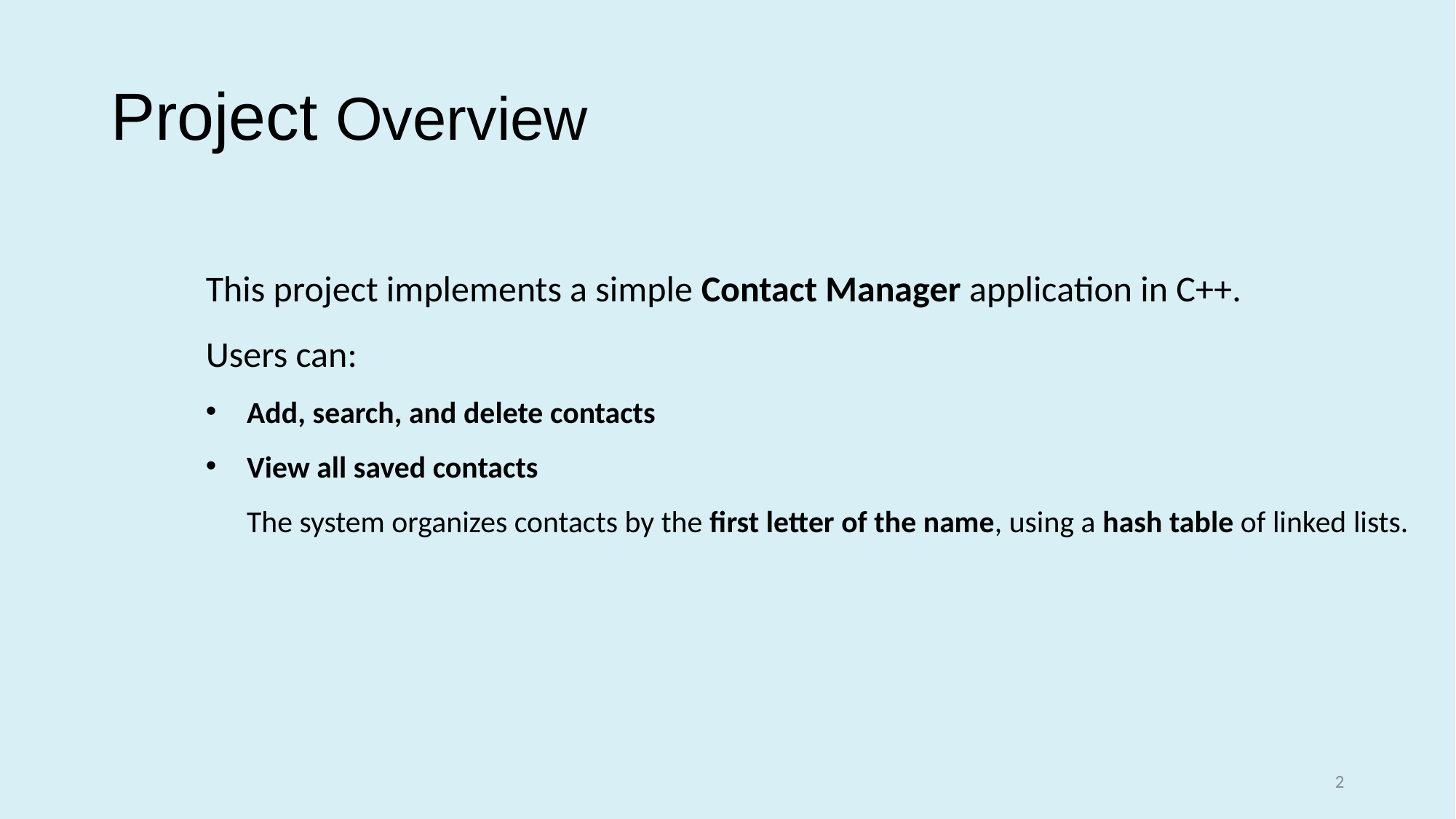

# Project Overview
This project implements a simple Contact Manager application in C++.
Users can:
Add, search, and delete contacts
View all saved contacts
The system organizes contacts by the first letter of the name, using a hash table of linked lists.
2